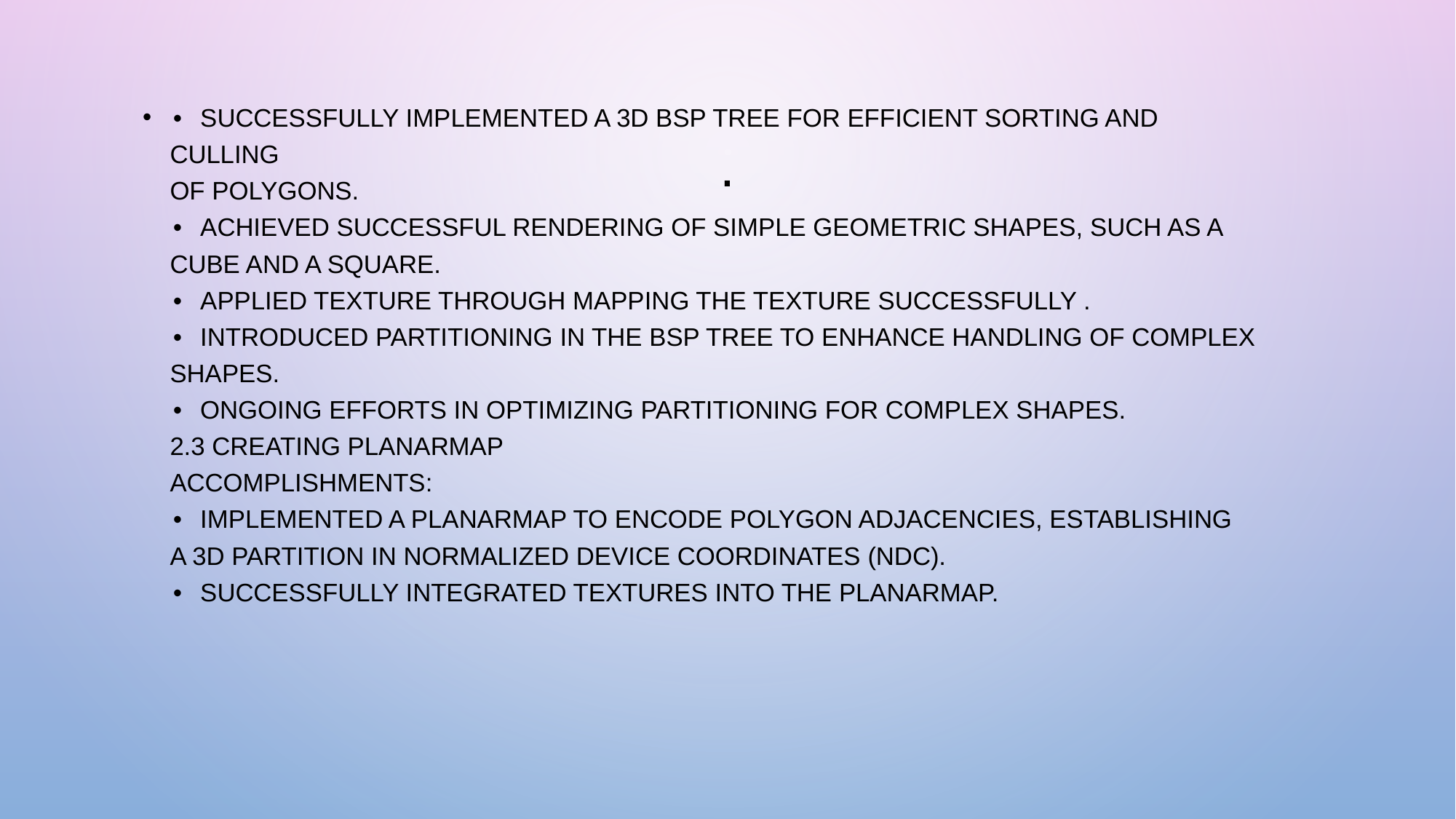

# .
• Successfully implemented a 3D BSP tree for efficient sorting and culling
of polygons.
• Achieved successful rendering of simple geometric shapes, such as a
cube and a square.
• Applied texture through mapping the texture successfully .
• Introduced partitioning in the BSP tree to enhance handling of complex
shapes.
• Ongoing efforts in optimizing partitioning for complex shapes.
2.3 Creating PlanarMap
Accomplishments:
• Implemented a PlanarMap to encode polygon adjacencies, establishing
a 3D partition in normalized device coordinates (NDC).
• Successfully integrated textures into the PlanarMap.